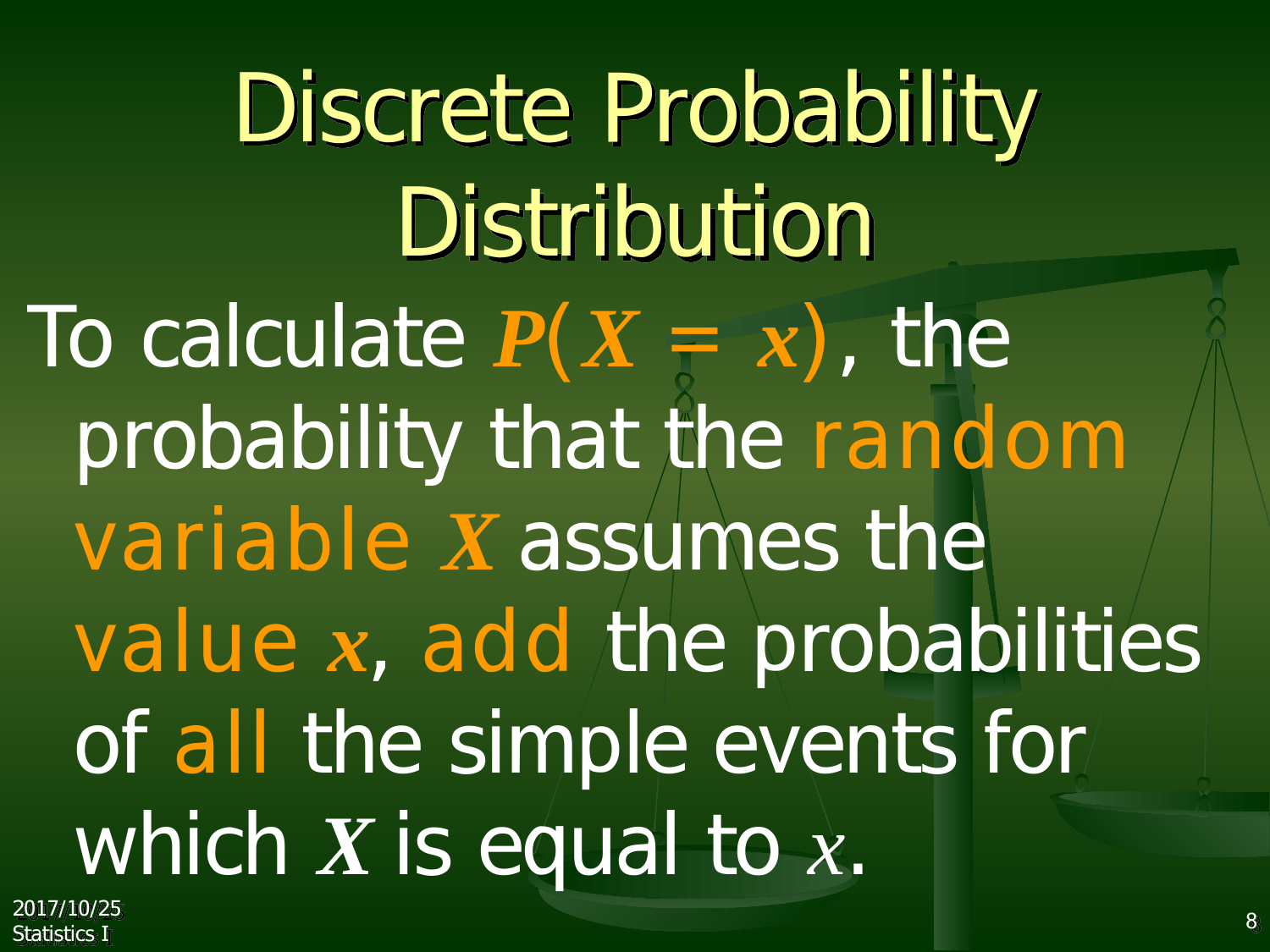

# Discrete Probability Distribution
To calculate P(X = x), the probability that the random variable X assumes the value x, add the probabilities of all the simple events for which X is equal to x.
2017/10/25
Statistics I
8